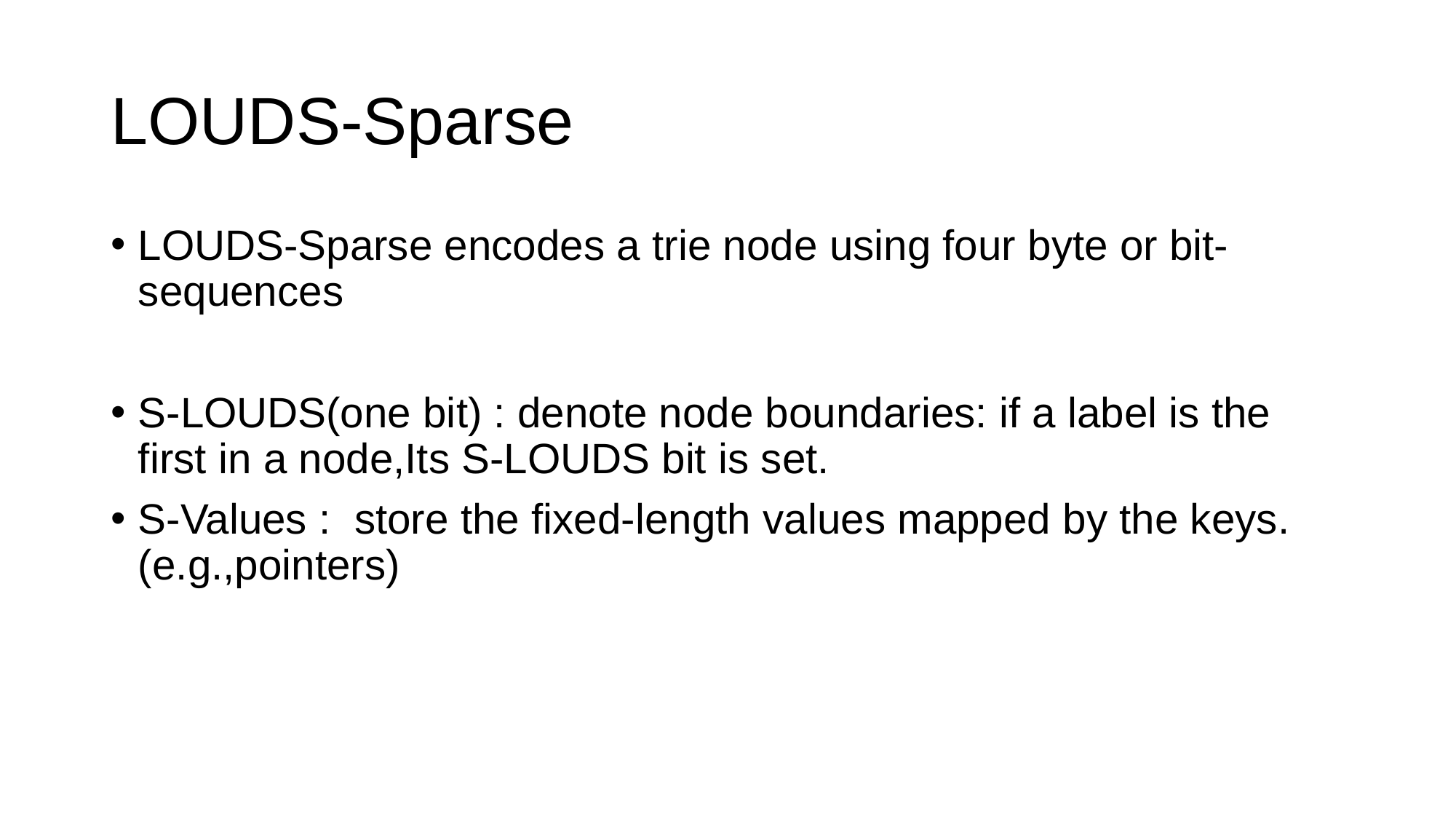

# LOUDS-Sparse
LOUDS-Sparse encodes a trie node using four byte or bit-sequences

S-LOUDS(one bit) : denote node boundaries: if a label is the first in a node,Its S-LOUDS bit is set.
S-Values :  store the fixed-length values mapped by the keys. (e.g.,pointers)